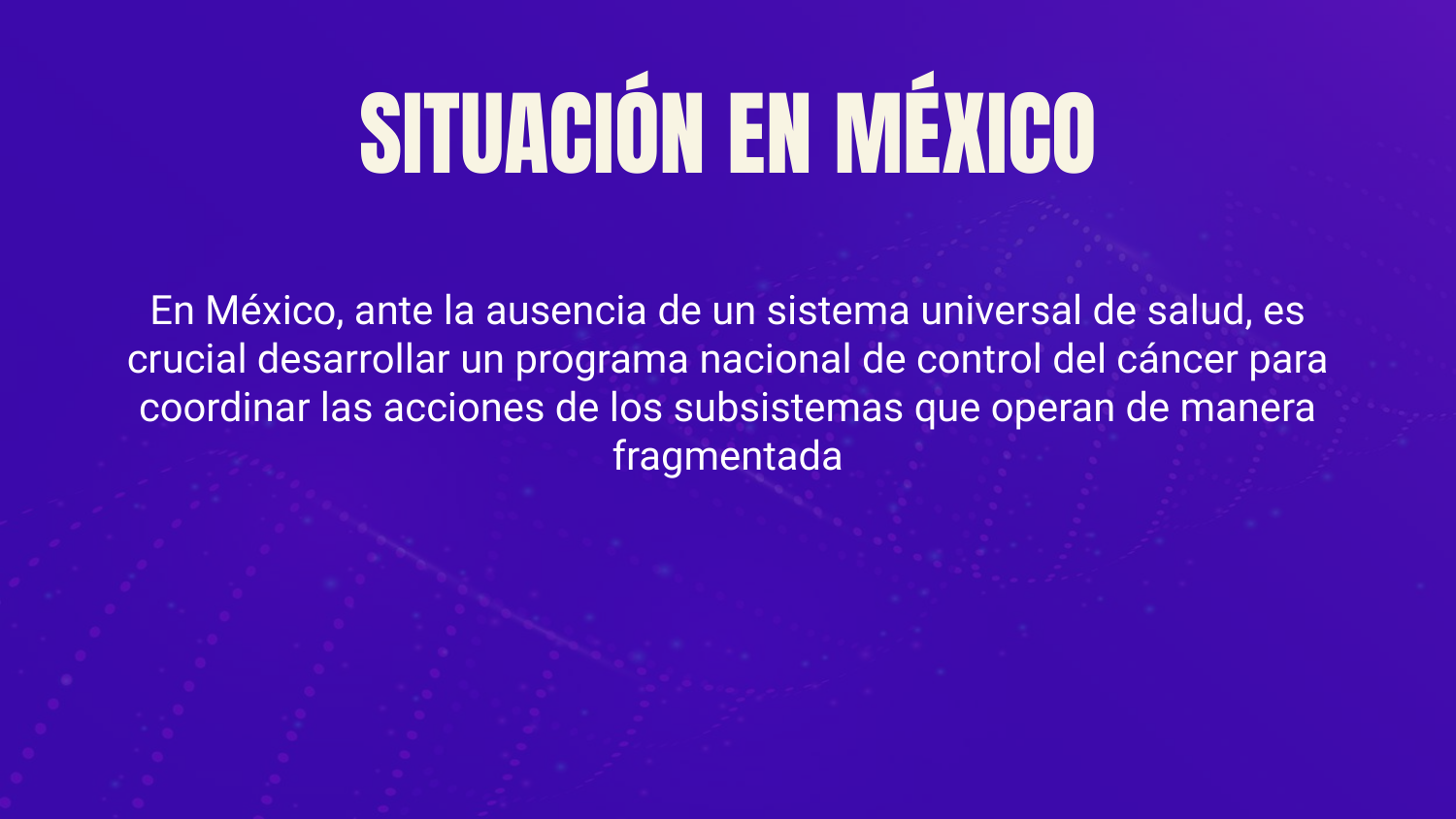

# SITUACIÓN EN MÉXICO

En México, ante la ausencia de un sistema universal de salud, es crucial desarrollar un programa nacional de control del cáncer para coordinar las acciones de los subsistemas que operan de manera fragmentada